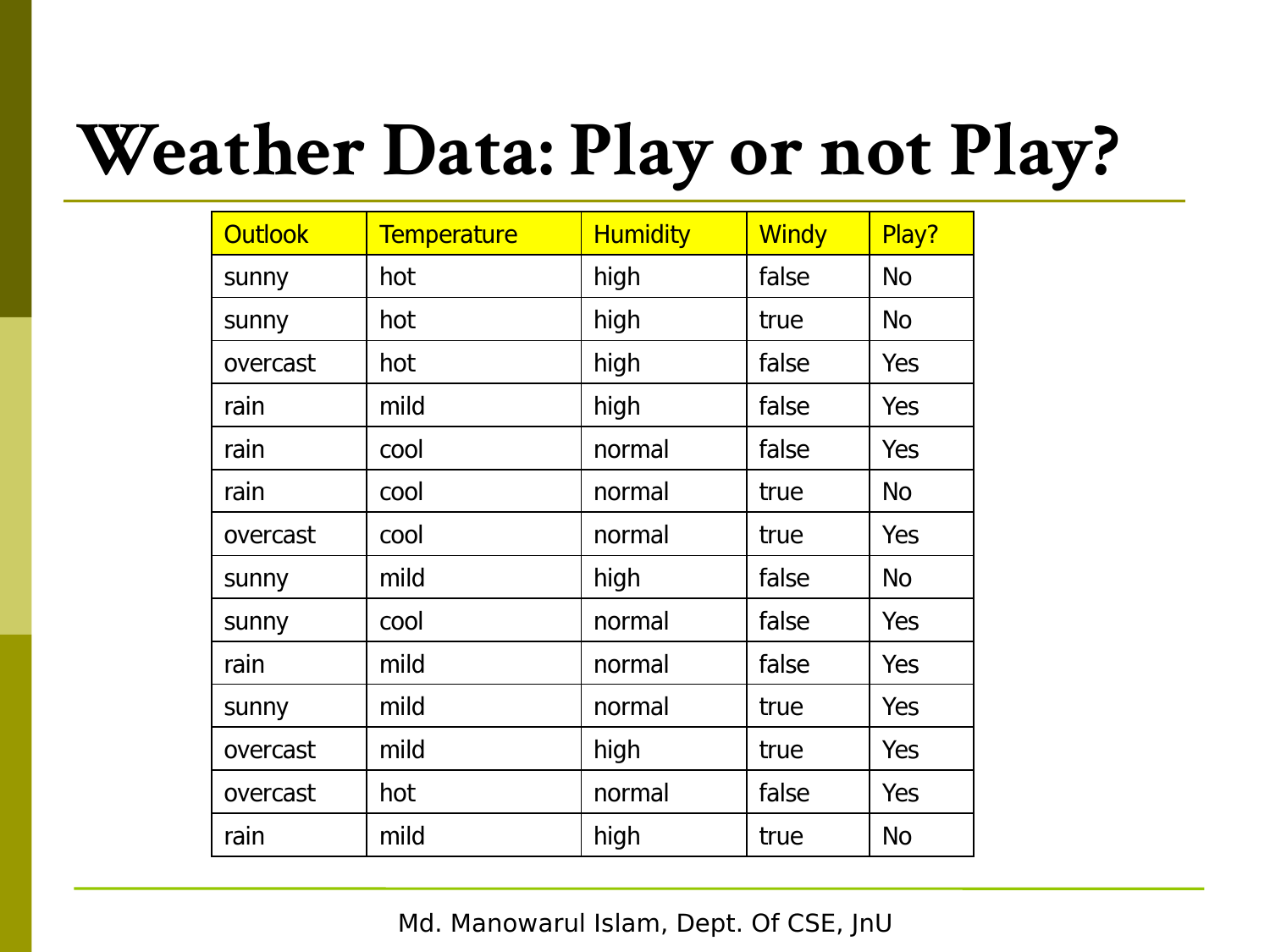

# Weather Data: Play or not Play?
| Outlook | Temperature | Humidity | Windy | Play? |
| --- | --- | --- | --- | --- |
| sunny | hot | high | false | No |
| sunny | hot | high | true | No |
| overcast | hot | high | false | Yes |
| rain | mild | high | false | Yes |
| rain | cool | normal | false | Yes |
| rain | cool | normal | true | No |
| overcast | cool | normal | true | Yes |
| sunny | mild | high | false | No |
| sunny | cool | normal | false | Yes |
| rain | mild | normal | false | Yes |
| sunny | mild | normal | true | Yes |
| overcast | mild | high | true | Yes |
| overcast | hot | normal | false | Yes |
| rain | mild | high | true | No |